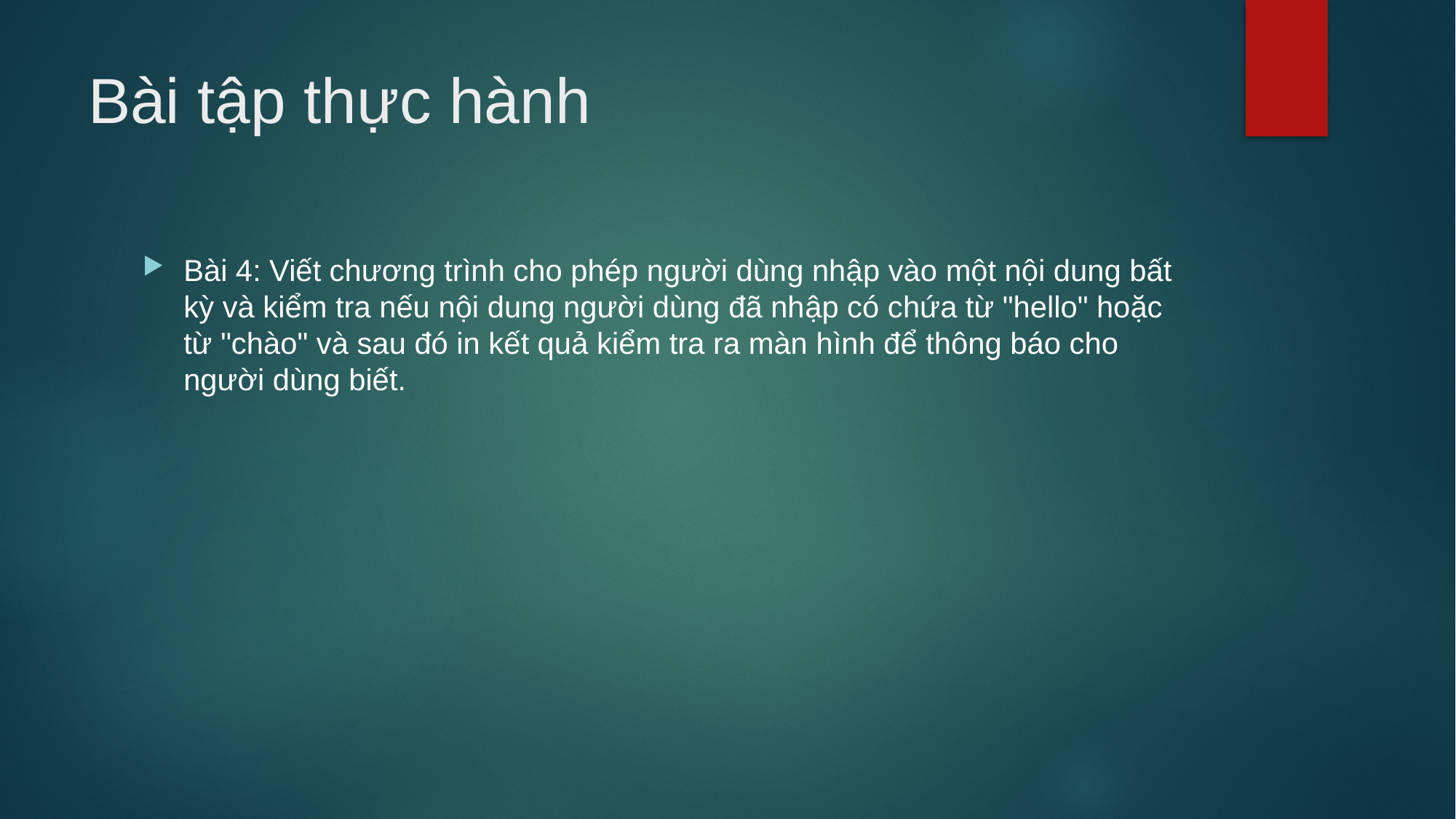

# Bài tập thực hành
Bài 4: Viết chương trình cho phép người dùng nhập vào một nội dung bất kỳ và kiểm tra nếu nội dung người dùng đã nhập có chứa từ "hello" hoặc từ "chào" và sau đó in kết quả kiểm tra ra màn hình để thông báo cho người dùng biết.